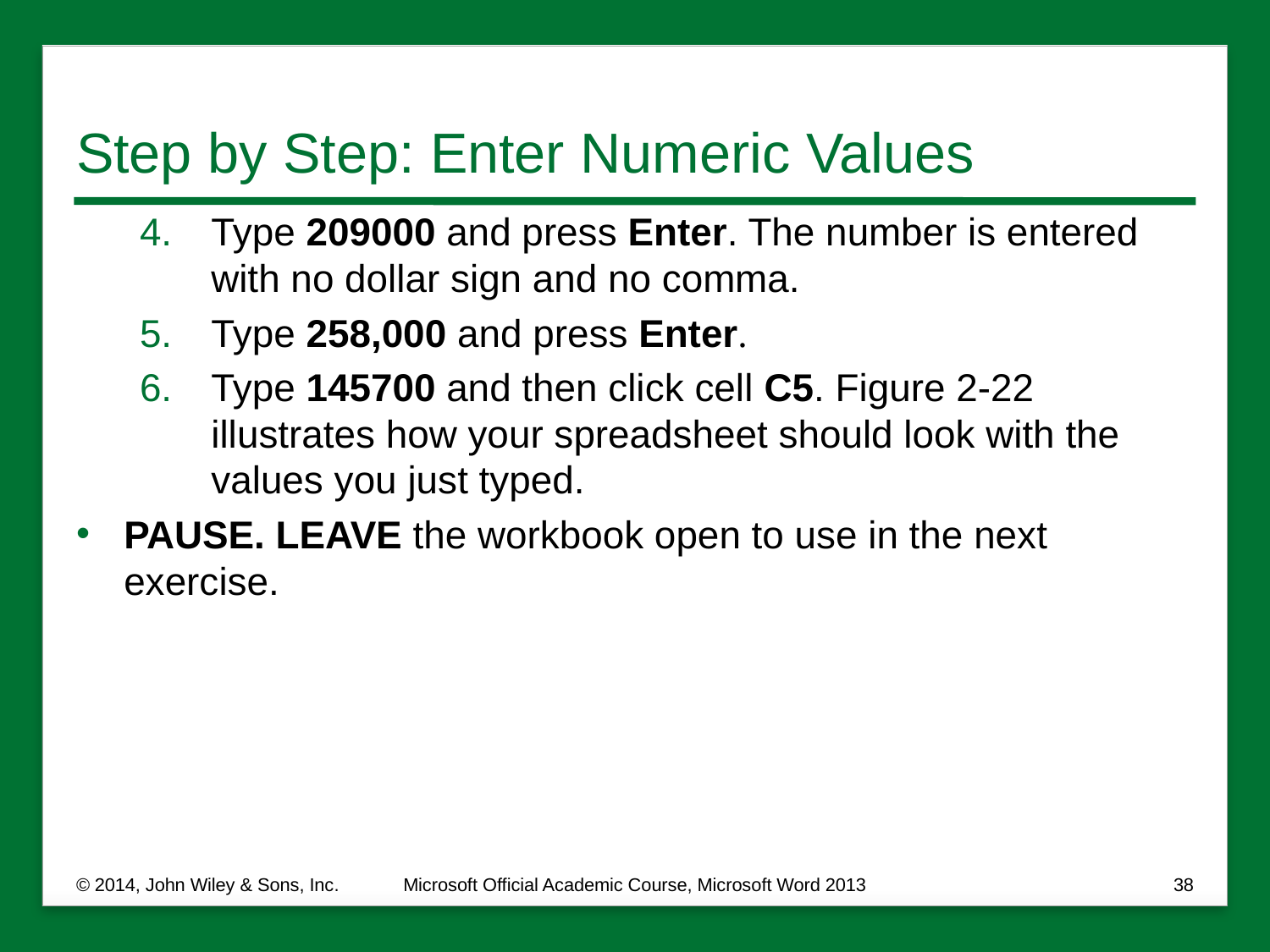

# Step by Step: Enter Numeric Values
Type 209000 and press Enter. The number is entered with no dollar sign and no comma.
Type 258,000 and press Enter.
Type 145700 and then click cell C5. Figure 2-22 illustrates how your spreadsheet should look with the values you just typed.
PAUSE. LEAVE the workbook open to use in the next exercise.
© 2014, John Wiley & Sons, Inc.
Microsoft Official Academic Course, Microsoft Word 2013
38